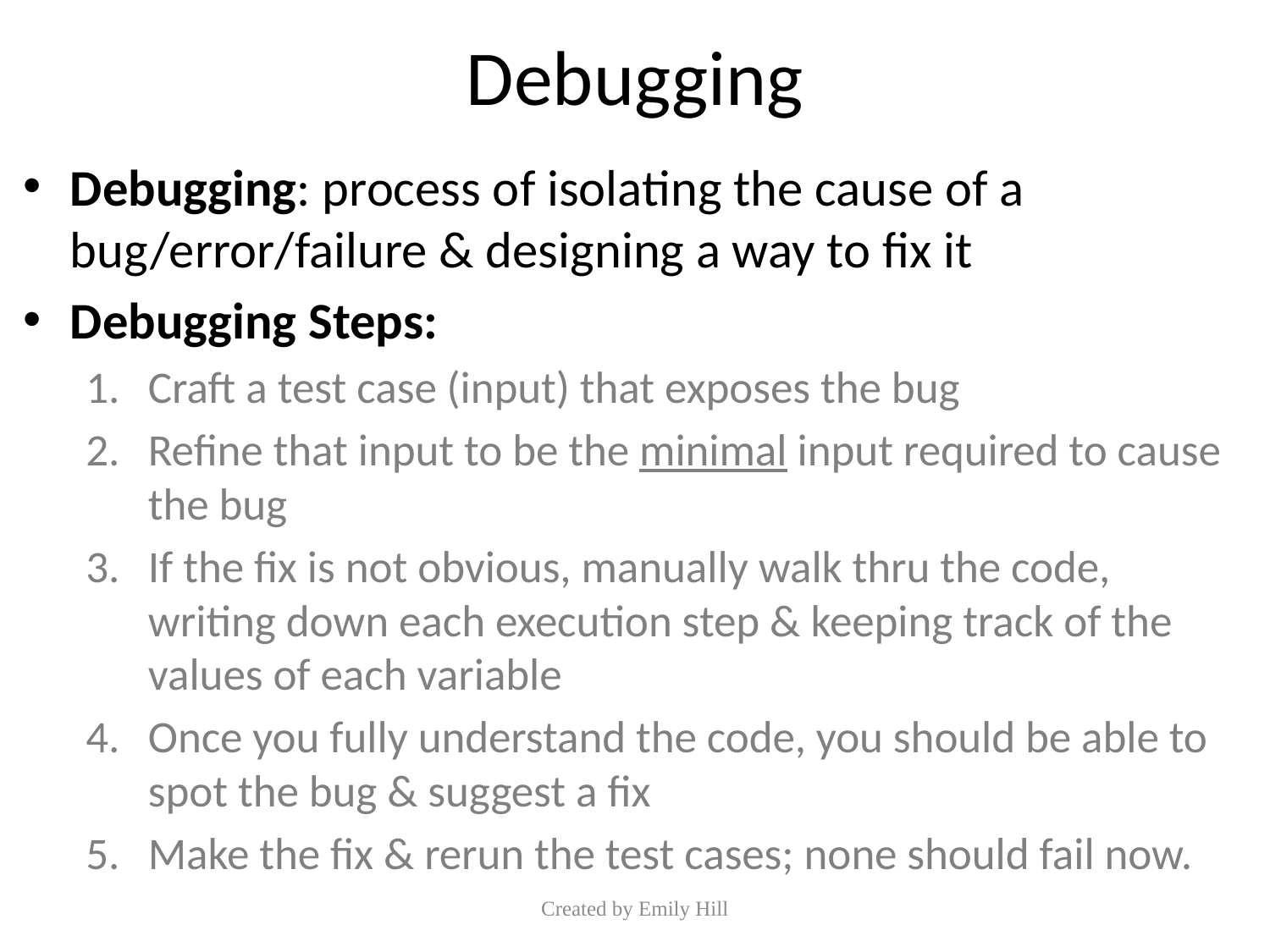

# Debugging
Debugging: process of isolating the cause of a
bug/error/failure & designing a way to fix it
Debugging Steps:
Craft a test case (input) that exposes the bug
Refine that input to be the minimal input required to cause the bug
If the fix is not obvious, manually walk thru the code, writing down each execution step & keeping track of the values of each variable
Once you fully understand the code, you should be able to spot the bug & suggest a fix
Make the fix & rerun the test cases; none should fail now.
Created by Emily Hill